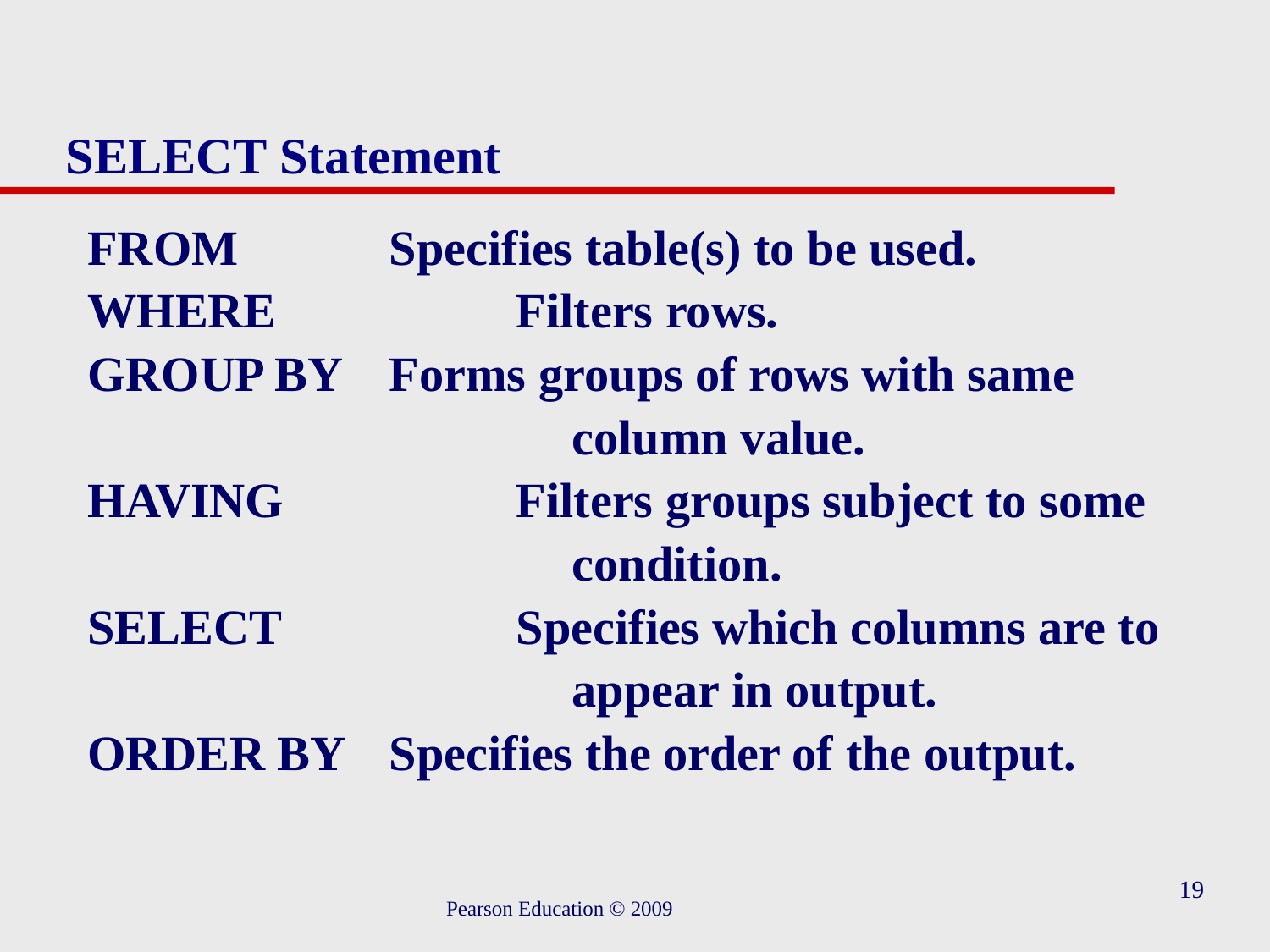

# SELECT Statement
FROM		Specifies table(s) to be used.
WHERE		Filters rows.
GROUP BY	Forms groups of rows with same
				column value.
HAVING		Filters groups subject to some
				condition.
SELECT		Specifies which columns are to
				appear in output.
ORDER BY 	Specifies the order of the output.
19
Pearson Education © 2009